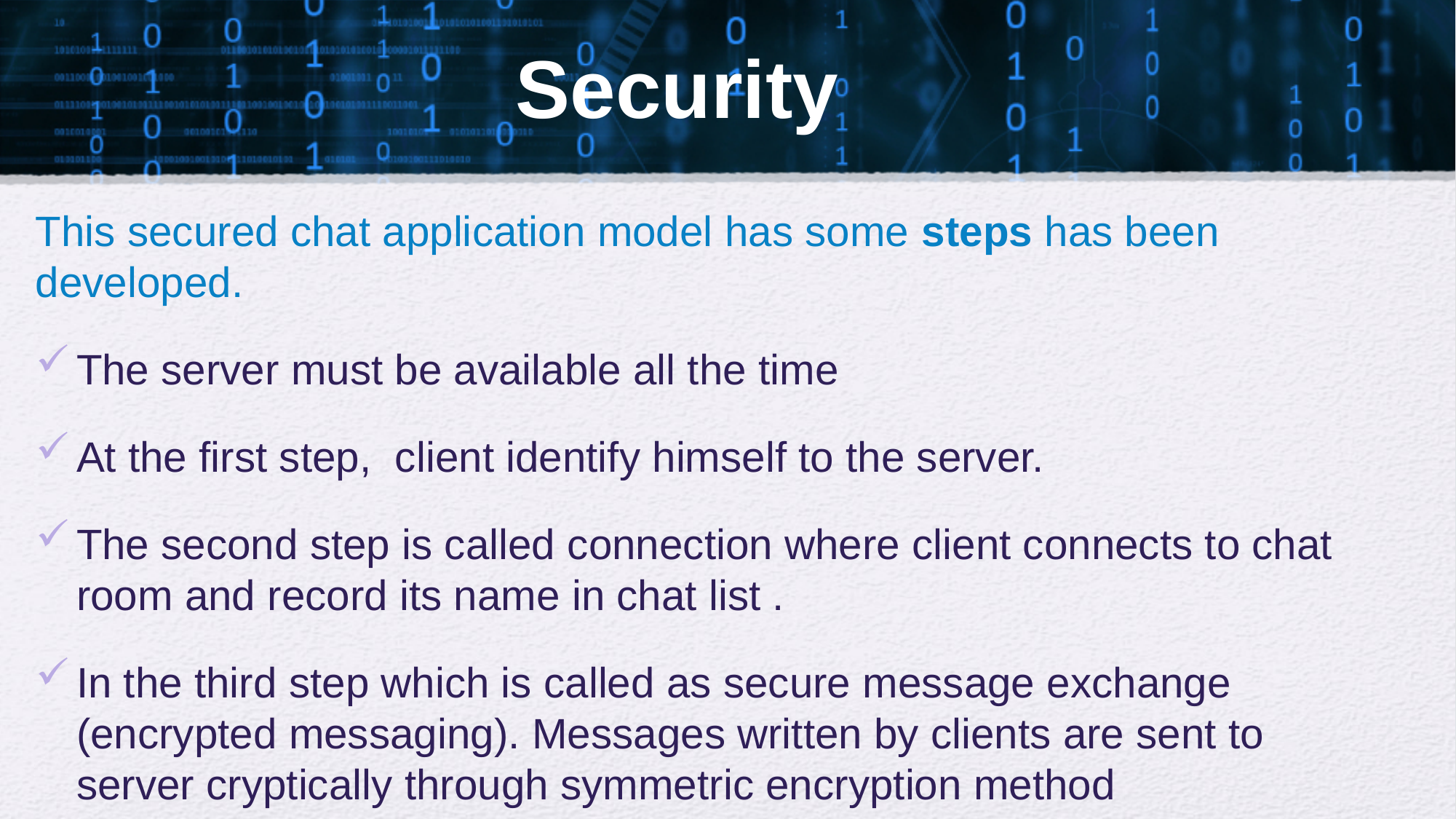

Security
This secured chat application model has some steps has been developed.
The server must be available all the time
At the first step,  client identify himself to the server.
The second step is called connection where client connects to chat room and record its name in chat list .
In the third step which is called as secure message exchange (encrypted messaging). Messages written by clients are sent to server cryptically through symmetric encryption method  (AES),DES,RC2,3DES .